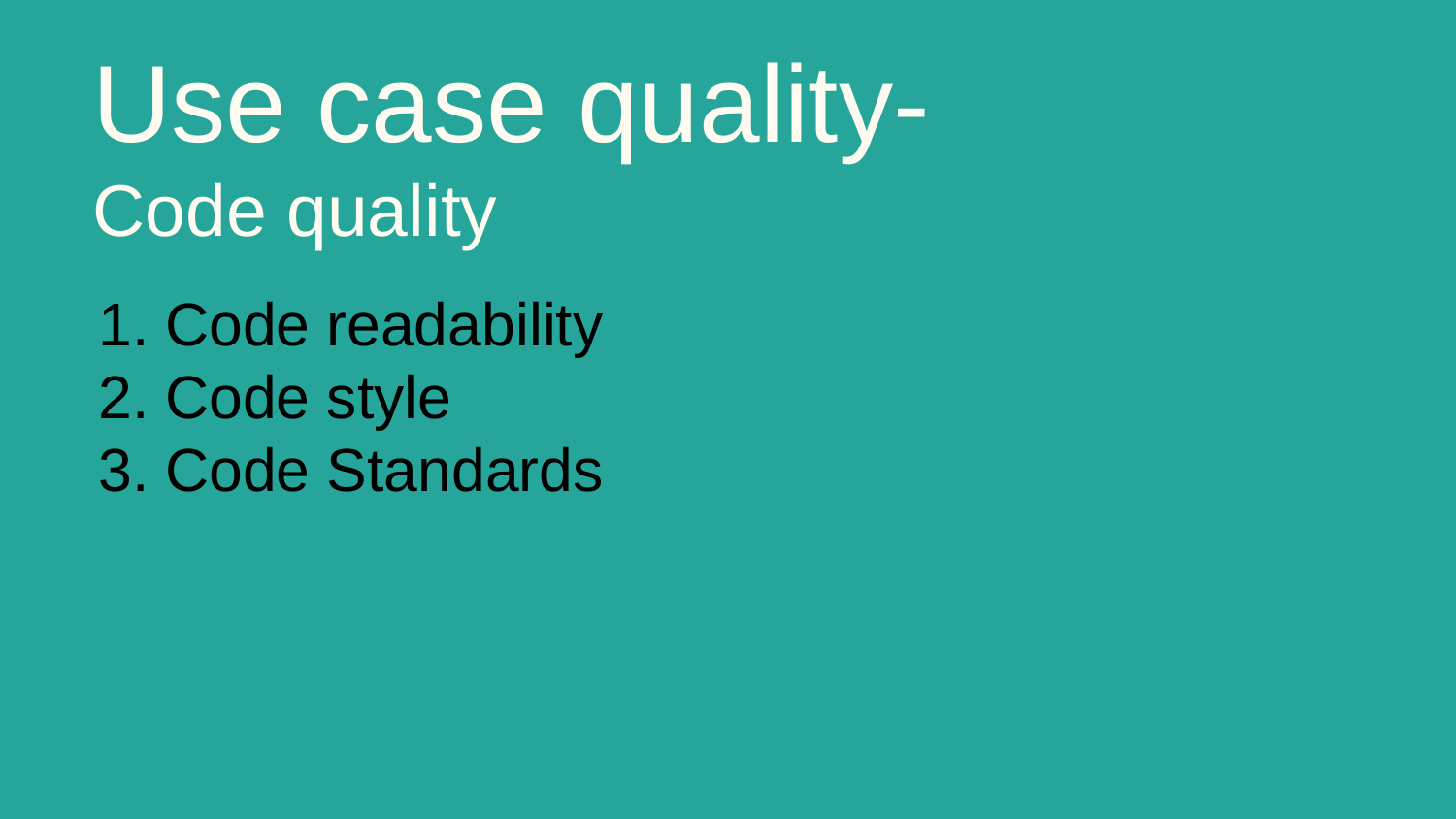

# Use case quality-
Code quality
Code readability
Code style
Code Standards